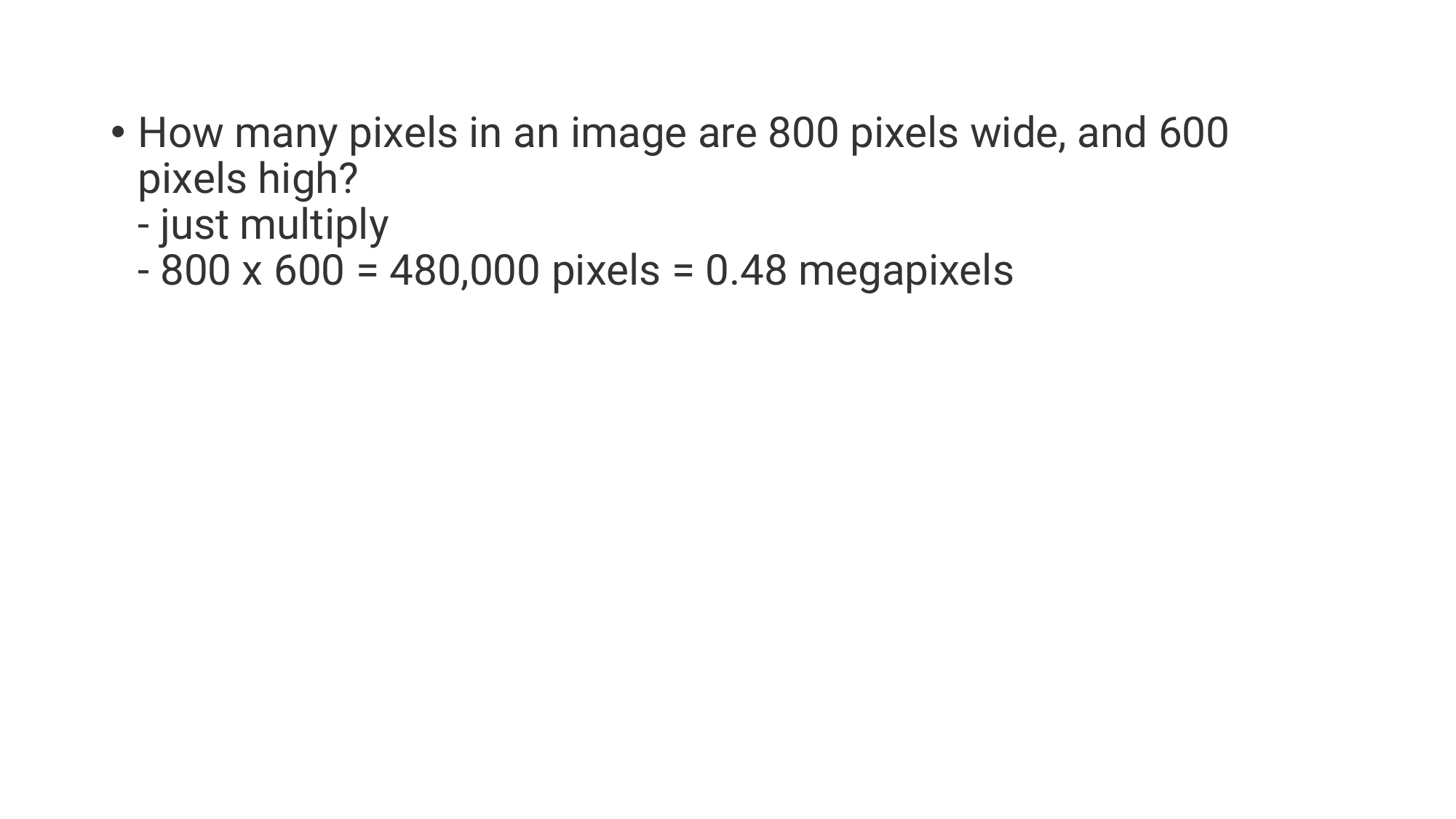

How many pixels in an image are 800 pixels wide, and 600 pixels high?
- just multiply
- 800 x 600 = 480,000 pixels = 0.48 megapixels